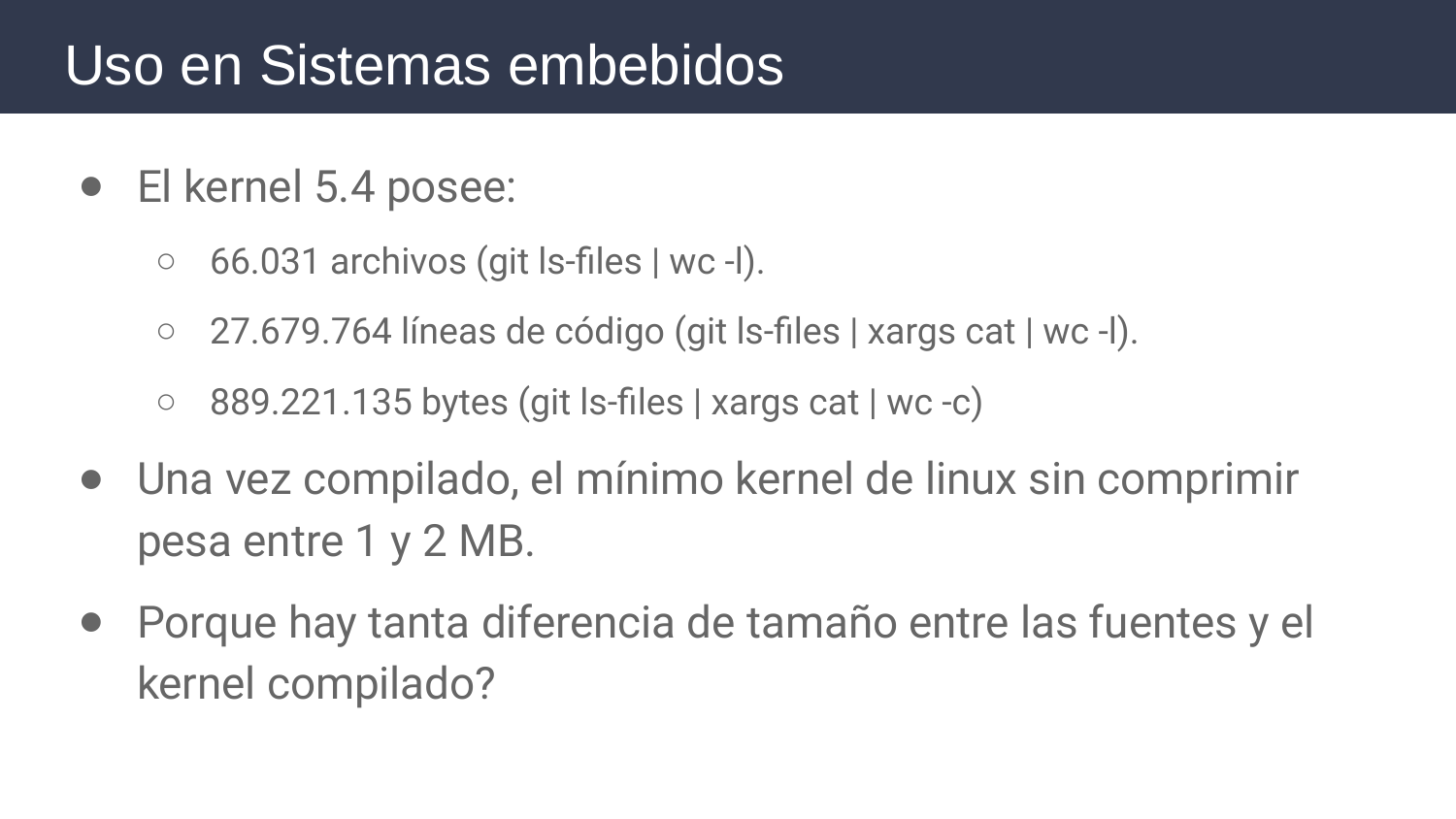

# Uso en Sistemas embebidos
El kernel 5.4 posee:
66.031 archivos (git ls-files | wc -l).
27.679.764 líneas de código (git ls-files | xargs cat | wc -l).
889.221.135 bytes (git ls-files | xargs cat | wc -c)
Una vez compilado, el mínimo kernel de linux sin comprimir pesa entre 1 y 2 MB.
Porque hay tanta diferencia de tamaño entre las fuentes y el kernel compilado?